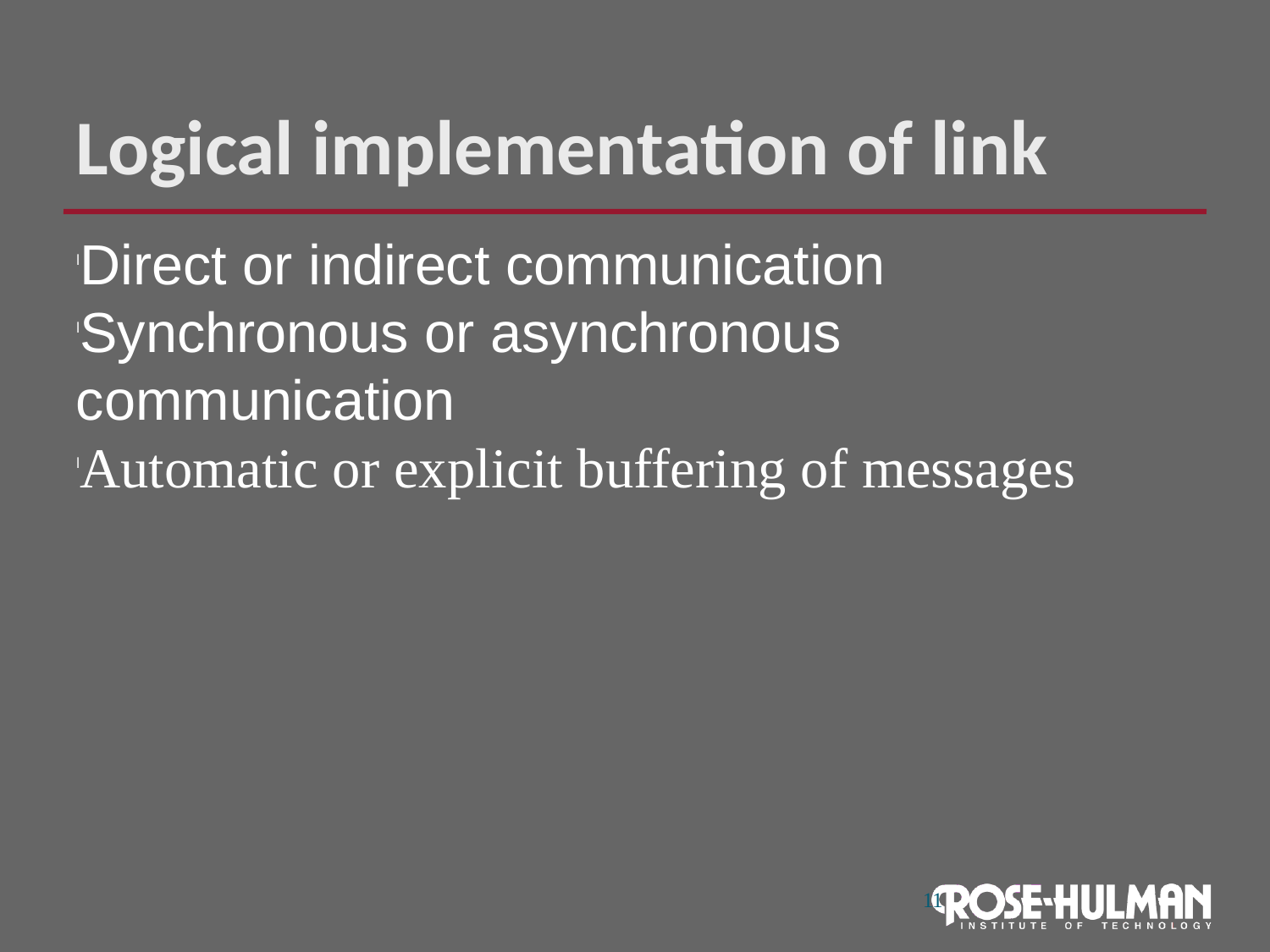

Logical implementation of link
Direct or indirect communication
Synchronous or asynchronous communication
Automatic or explicit buffering of messages
11